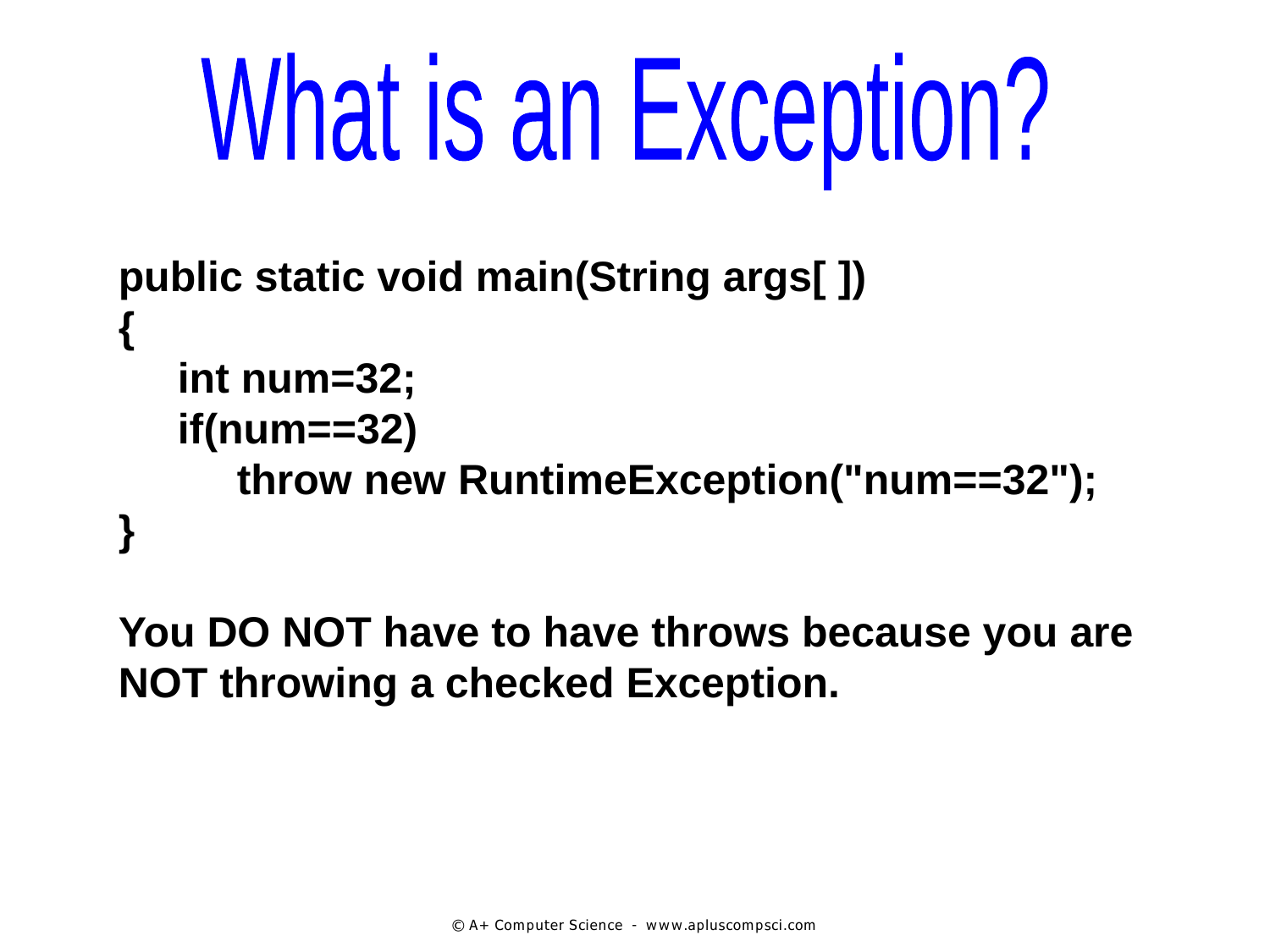

What is an Exception?
public static void main(String args[ ])
{
     int num=32;
     if(num==32)
          throw new RuntimeException("num==32");
}

You DO NOT have to have throws because you are NOT throwing a checked Exception.

© A+ Computer Science  -  www.apluscompsci.com